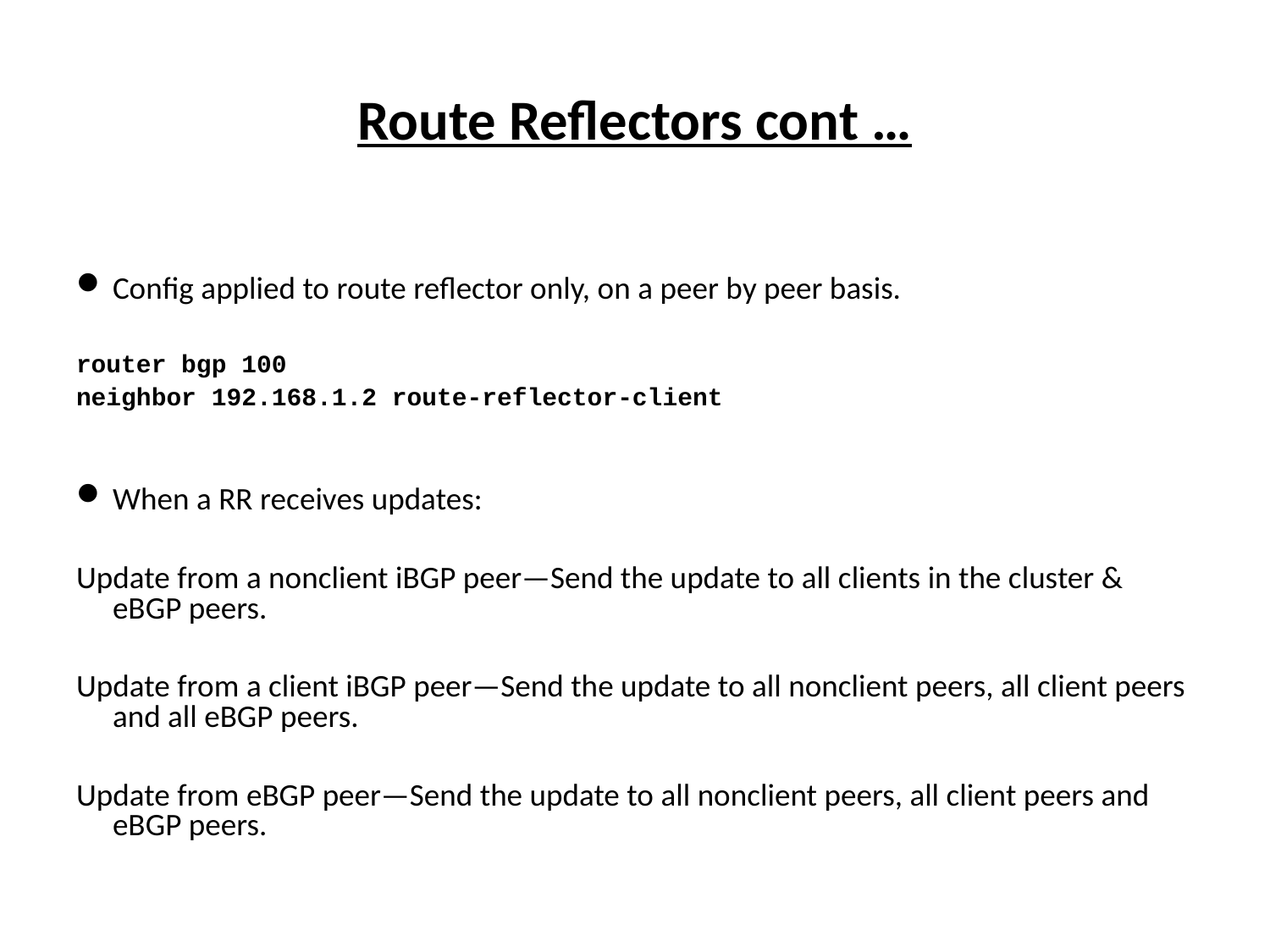

# Route Reflectors cont …

Config applied to route reflector only, on a peer by peer basis.

router bgp 100
neighbor 192.168.1.2 route-reflector-client

When a RR receives updates:

Update from a nonclient iBGP peer—Send the update to all clients in the cluster & eBGP peers.

Update from a client iBGP peer—Send the update to all nonclient peers, all client peers and all eBGP peers.

Update from eBGP peer—Send the update to all nonclient peers, all client peers and eBGP peers.